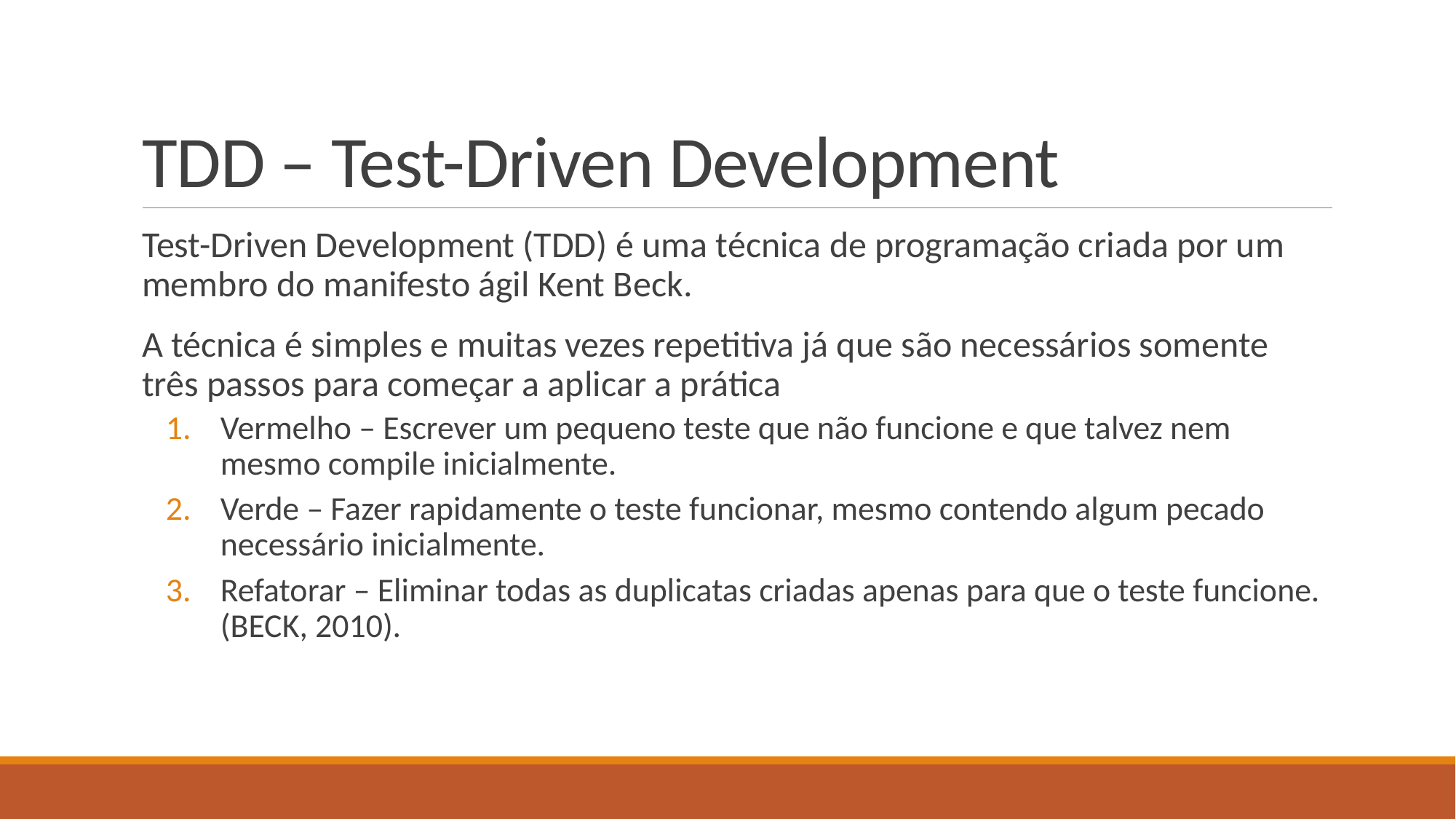

# TDD – Test-Driven Development
Test-Driven Development (TDD) é uma técnica de programação criada por um membro do manifesto ágil Kent Beck.
A técnica é simples e muitas vezes repetitiva já que são necessários somente três passos para começar a aplicar a prática
Vermelho – Escrever um pequeno teste que não funcione e que talvez nem mesmo compile inicialmente.
Verde – Fazer rapidamente o teste funcionar, mesmo contendo algum pecado necessário inicialmente.
Refatorar – Eliminar todas as duplicatas criadas apenas para que o teste funcione. (BECK, 2010).